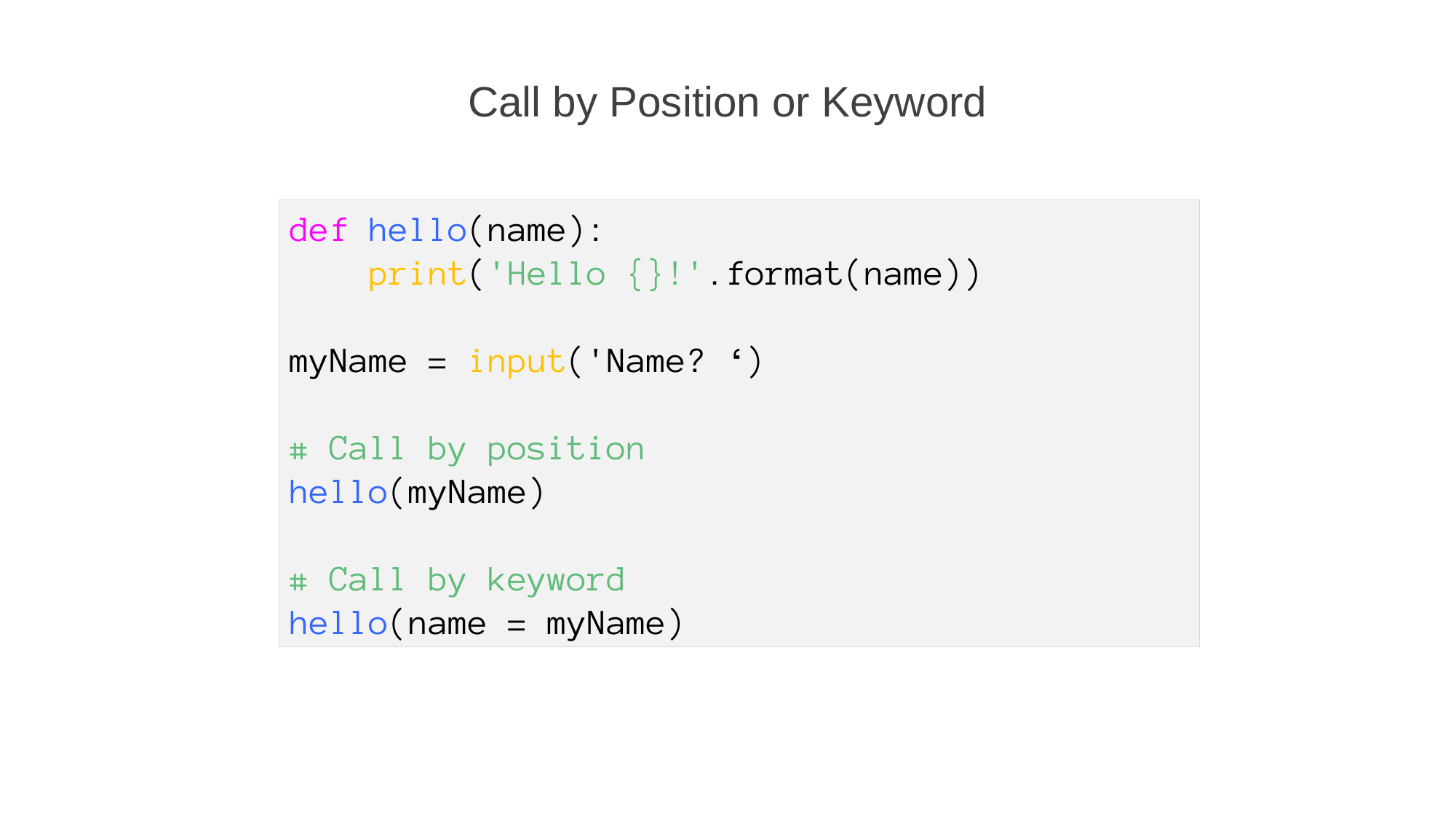

Call by Position or Keyword
def hello(name):
    print('Hello {}!'.format(name))

myName = input('Name? ‘)

# Call by position
hello(myName)

# Call by keyword
hello(name = myName)